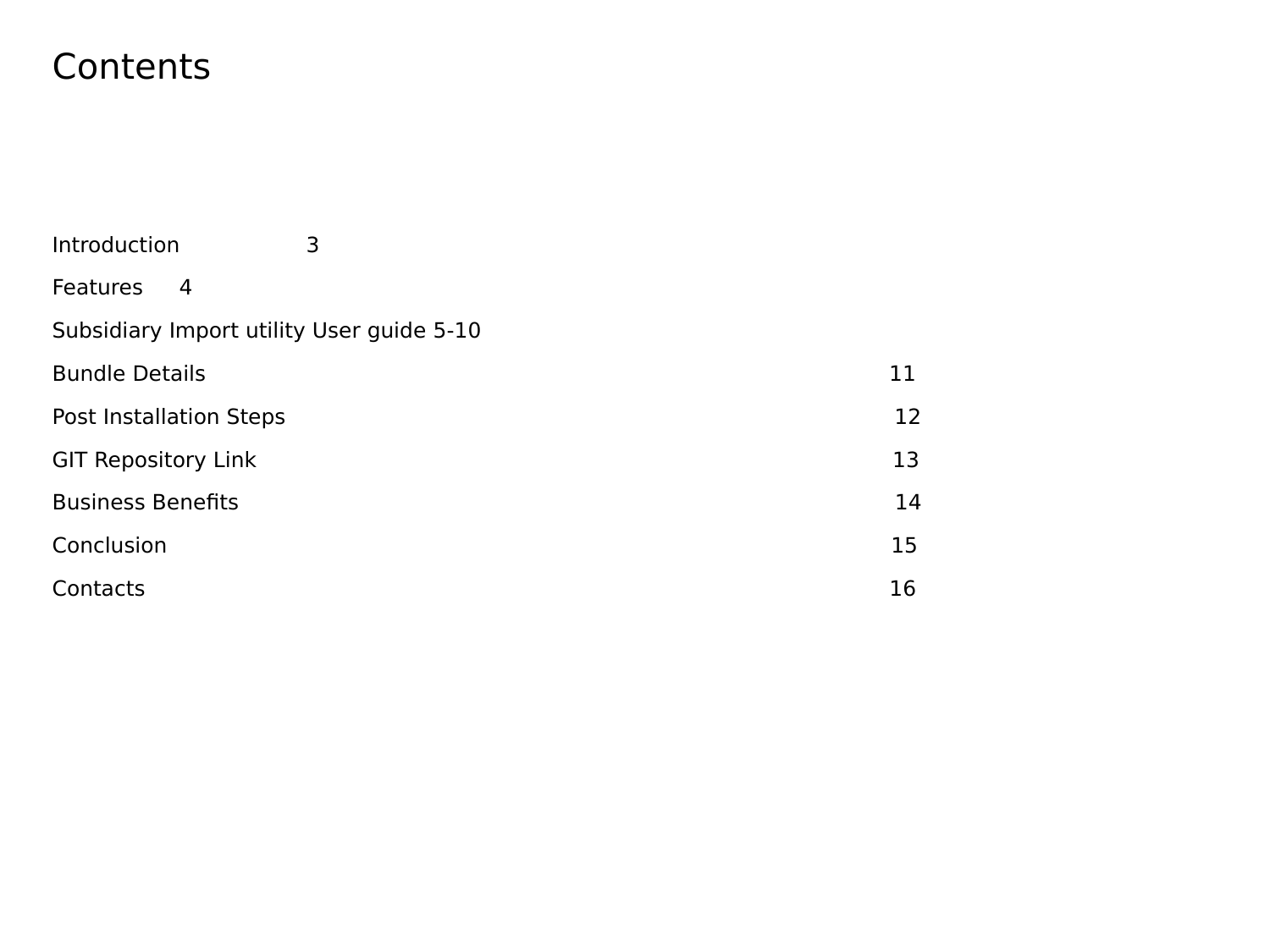

# Contents
Introduction	3
Features	4
Subsidiary Import utility User guide	5-10
Bundle Details                                                                                                     11
Post Installation Steps                                                                                          12
GIT Repository Link                                                                                              13
Business Benefits                                                                                                 14
Conclusion                                                                                                           15
Contacts                                                                                                              16